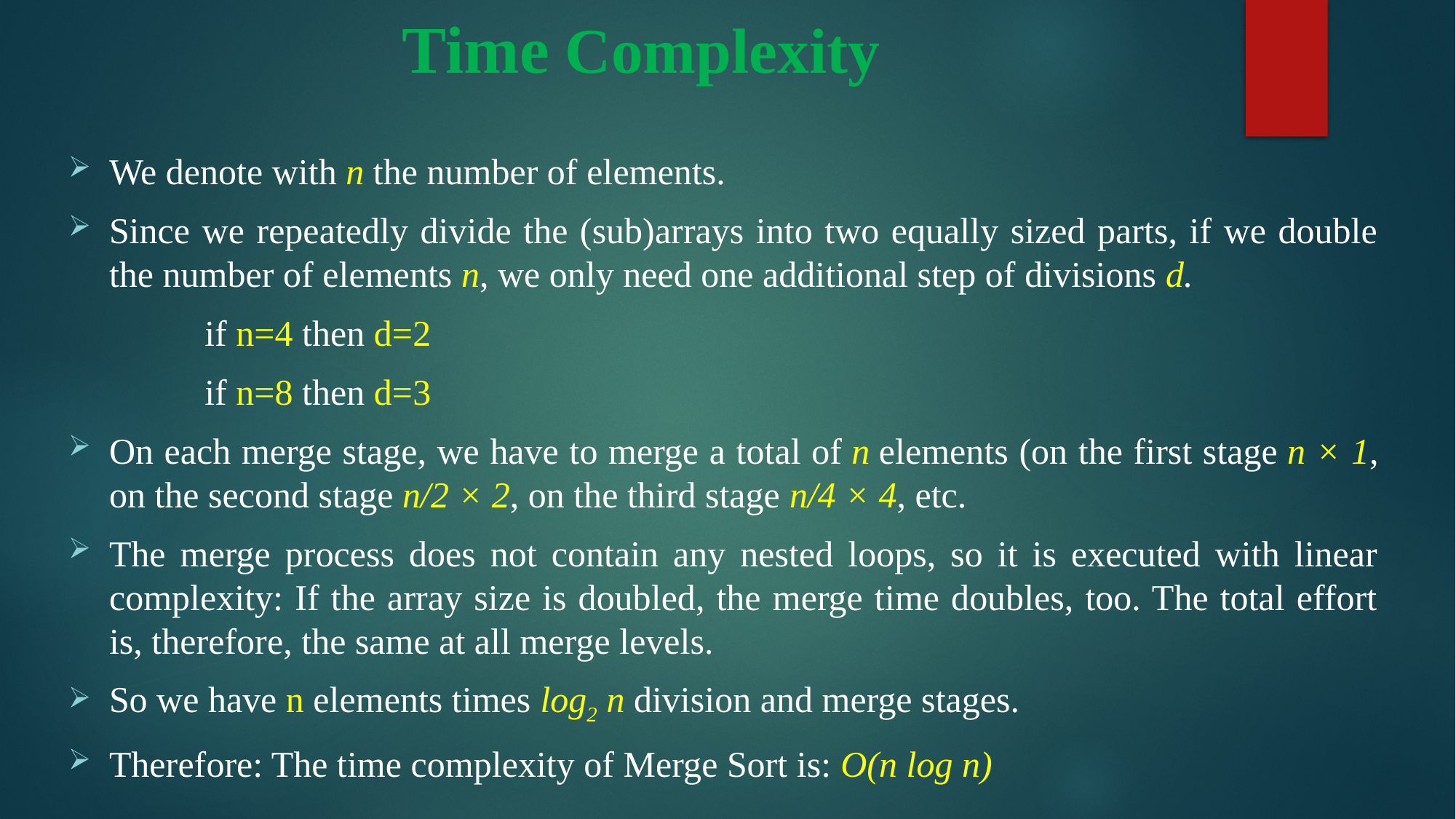

# Time Complexity
We denote with n the number of elements.
Since we repeatedly divide the (sub)arrays into two equally sized parts, if we double the number of elements n, we only need one additional step of divisions d.
               if n=4 then d=2
               if n=8 then d=3
On each merge stage, we have to merge a total of n elements (on the first stage n × 1, on the second stage n/2 × 2, on the third stage n/4 × 4, etc.
The merge process does not contain any nested loops, so it is executed with linear complexity: If the array size is doubled, the merge time doubles, too. The total effort is, therefore, the same at all merge levels.
So we have n elements times log2 n division and merge stages.
Therefore: The time complexity of Merge Sort is: O(n log n)